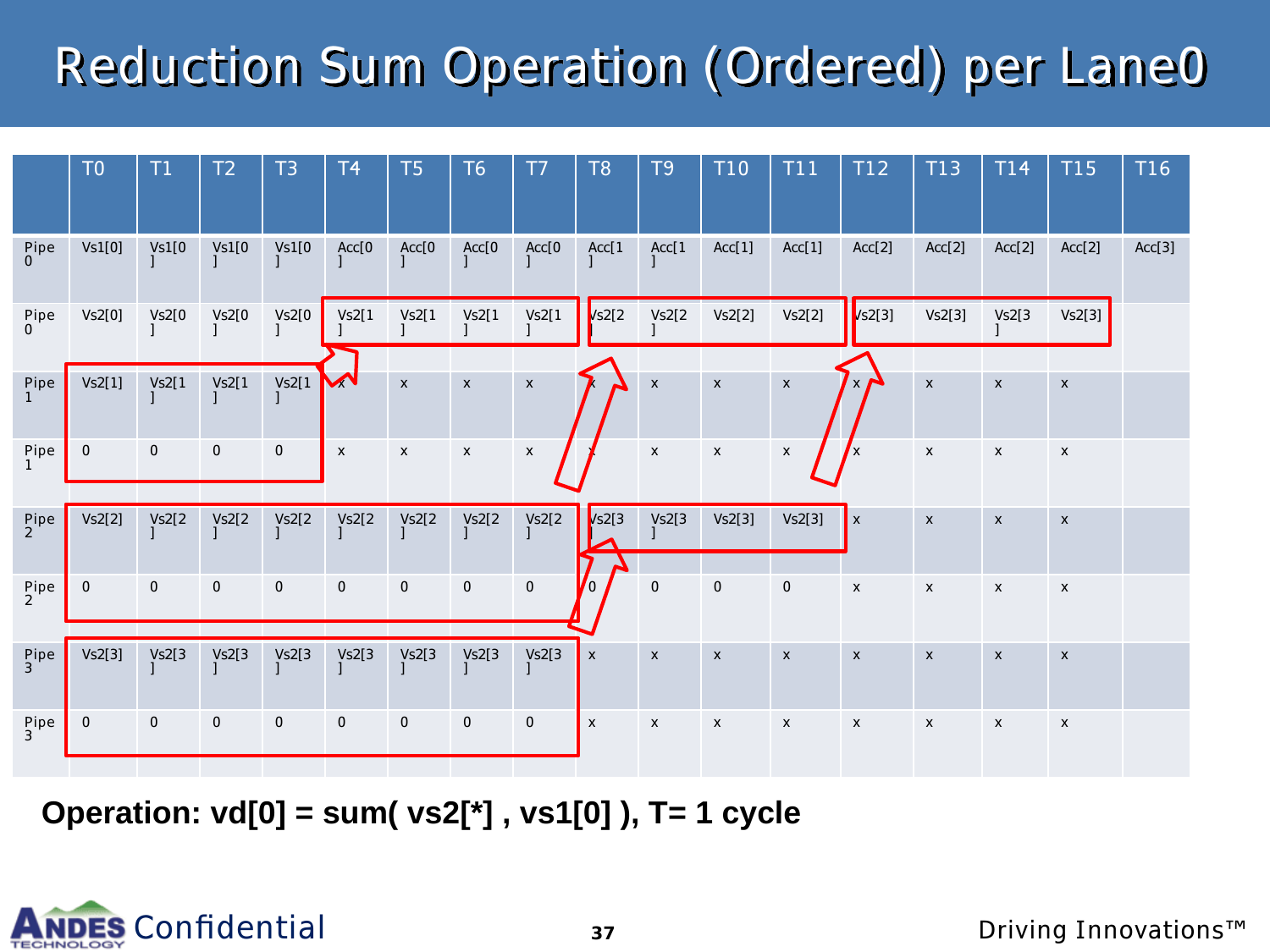

# Reduction Sum Operation (Ordered) per Lane0

|  | T0 | T1 | T2 | T3 | T4 | T5 | T6 | T7 | T8 | T9 | T10 | T11 | T12 | T13 | T14 | T15 | T16 |
| --- | --- | --- | --- | --- | --- | --- | --- | --- | --- | --- | --- | --- | --- | --- | --- | --- | --- |
| Pipe0 | Vs1[0] | Vs1[0] | Vs1[0] | Vs1[0] | Acc[0] | Acc[0] | Acc[0] | Acc[0] | Acc[1] | Acc[1] | Acc[1] | Acc[1] | Acc[2] | Acc[2] | Acc[2] | Acc[2] | Acc[3] |
| Pipe0 | Vs2[0] | Vs2[0] | Vs2[0] | Vs2[0] | Vs2[1] | Vs2[1] | Vs2[1] | Vs2[1] | Vs2[2] | Vs2[2] | Vs2[2] | Vs2[2] | Vs2[3] | Vs2[3] | Vs2[3] | Vs2[3] |  |
| Pipe1 | Vs2[1] | Vs2[1] | Vs2[1] | Vs2[1] | x | x | x | x | x | x | x | x | x | x | x | x |  |
| Pipe1 | 0 | 0 | 0 | 0 | x | x | x | x | x | x | x | x | x | x | x | x |  |
| Pipe2 | Vs2[2] | Vs2[2] | Vs2[2] | Vs2[2] | Vs2[2] | Vs2[2] | Vs2[2] | Vs2[2] | Vs2[3] | Vs2[3] | Vs2[3] | Vs2[3] | x | x | x | x |  |
| Pipe2 | 0 | 0 | 0 | 0 | 0 | 0 | 0 | 0 | 0 | 0 | 0 | 0 | x | x | x | x |  |
| Pipe3 | Vs2[3] | Vs2[3] | Vs2[3] | Vs2[3] | Vs2[3] | Vs2[3] | Vs2[3] | Vs2[3] | x | x | x | x | x | x | x | x |  |
| Pipe3 | 0 | 0 | 0 | 0 | 0 | 0 | 0 | 0 | x | x | x | x | x | x | x | x |  |

Operation: vd[0] = sum( vs2[*] , vs1[0] ), T= 1 cycle